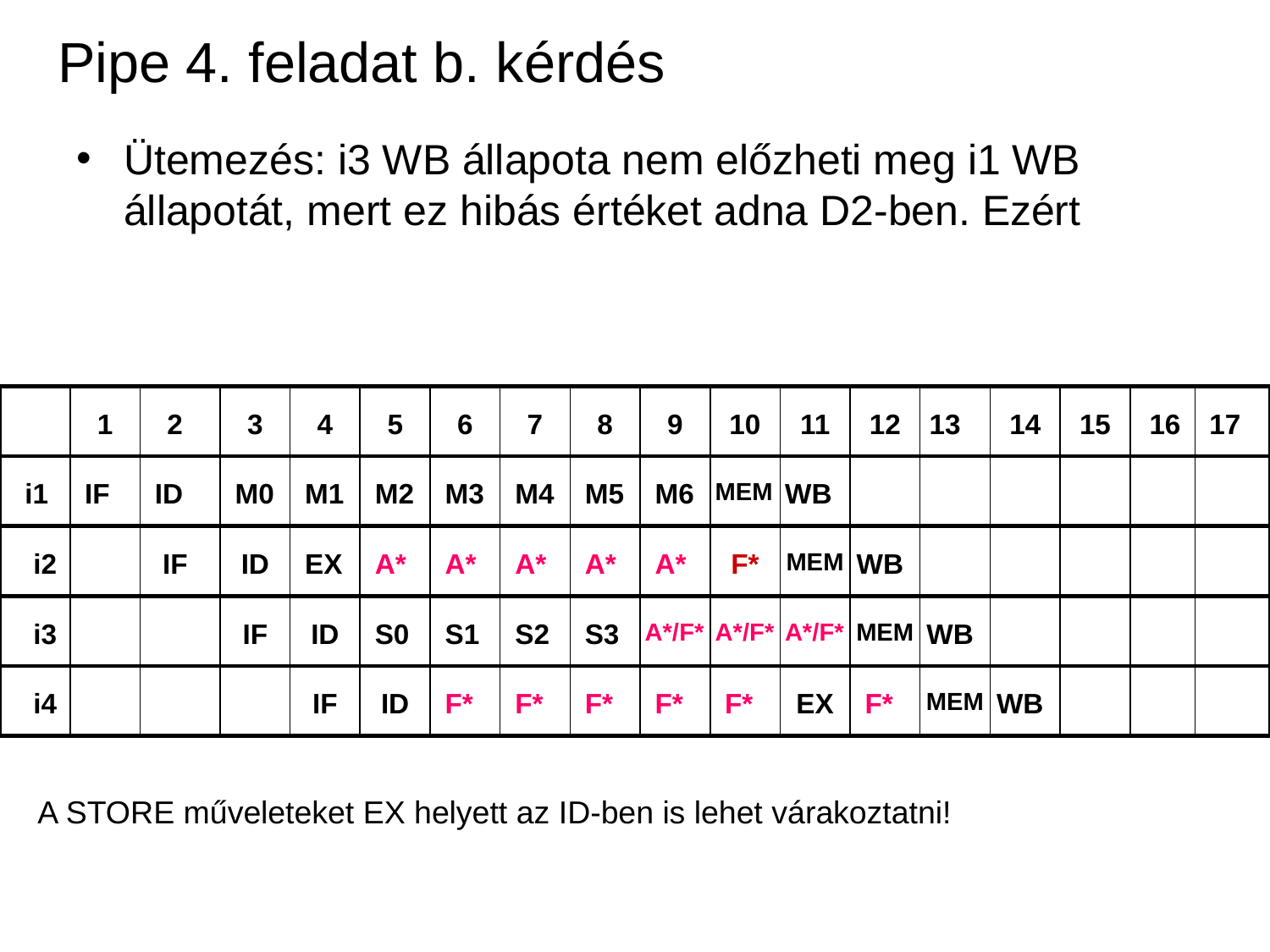

Pipe 4. feladat b. kérdés
Ütemezés: i3 WB állapota nem előzheti meg i1 WB állapotát, mert ez hibás értéket adna D2-ben. Ezért

1
2
3
4
5
6
7
8
9
10
11
12
13
14
15
16
17

i1
IF
ID
M0
M1
M2
M3
M4
M5
M6
MEM
WB

i2
IF
ID
A*
A*
A*
A*
A*
F*
EX
MEM
WB

i3
IF
ID
S0
S1
S2
S3
A*/F*
A*/F*
A*/F*
MEM
WB

i4
IF
ID
F*
F*
F*
F*
F*
EX
F*
MEM
WB
A STORE műveleteket EX helyett az ID-ben is lehet várakoztatni!